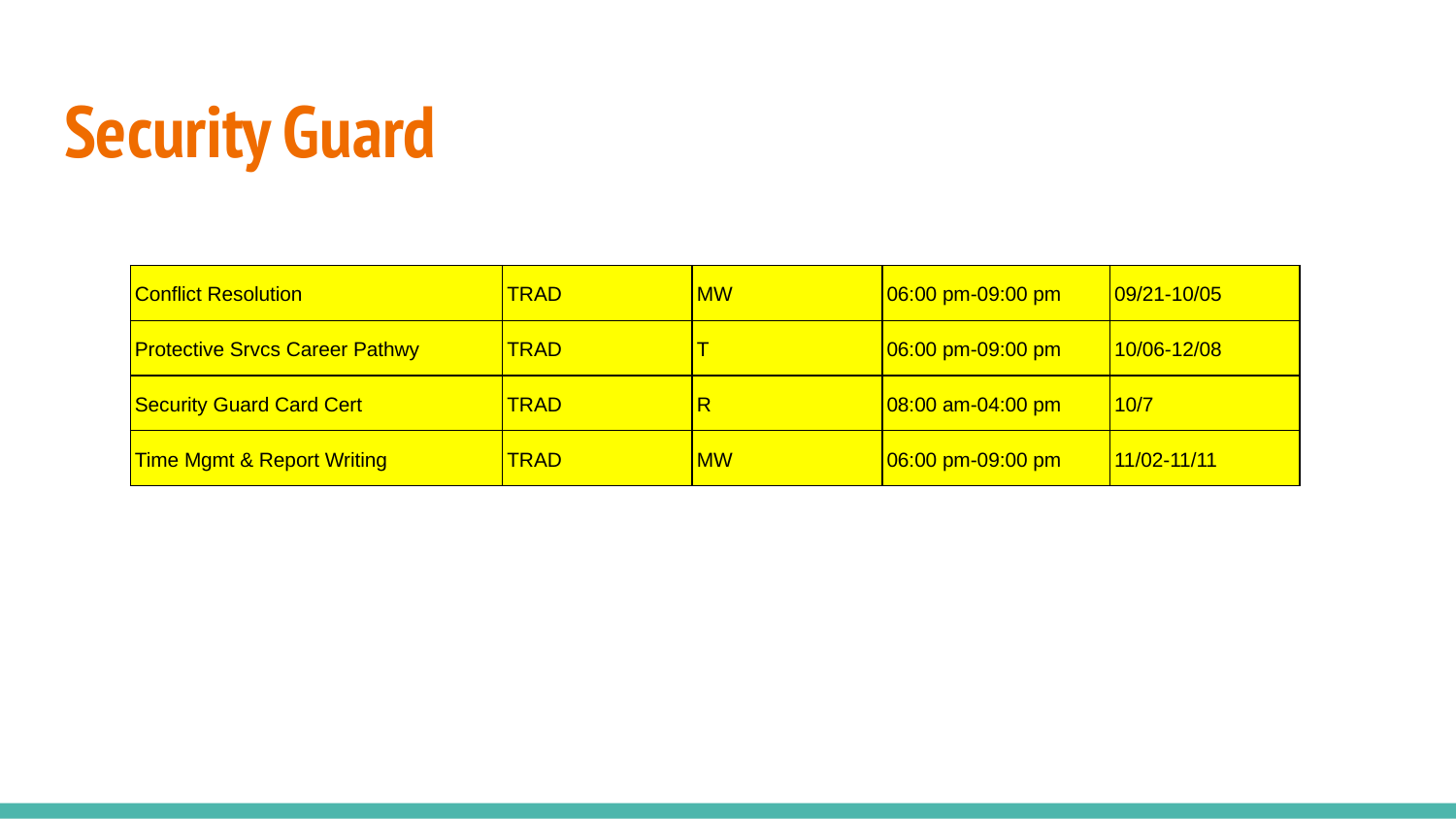

# Security Guard
| Conflict Resolution | TRAD | MW | 06:00 pm-09:00 pm | 09/21-10/05 |
| --- | --- | --- | --- | --- |
| Protective Srvcs Career Pathwy | TRAD | T | 06:00 pm-09:00 pm | 10/06-12/08 |
| Security Guard Card Cert | TRAD | R | 08:00 am-04:00 pm | 10/7 |
| Time Mgmt & Report Writing | TRAD | MW | 06:00 pm-09:00 pm | 11/02-11/11 |